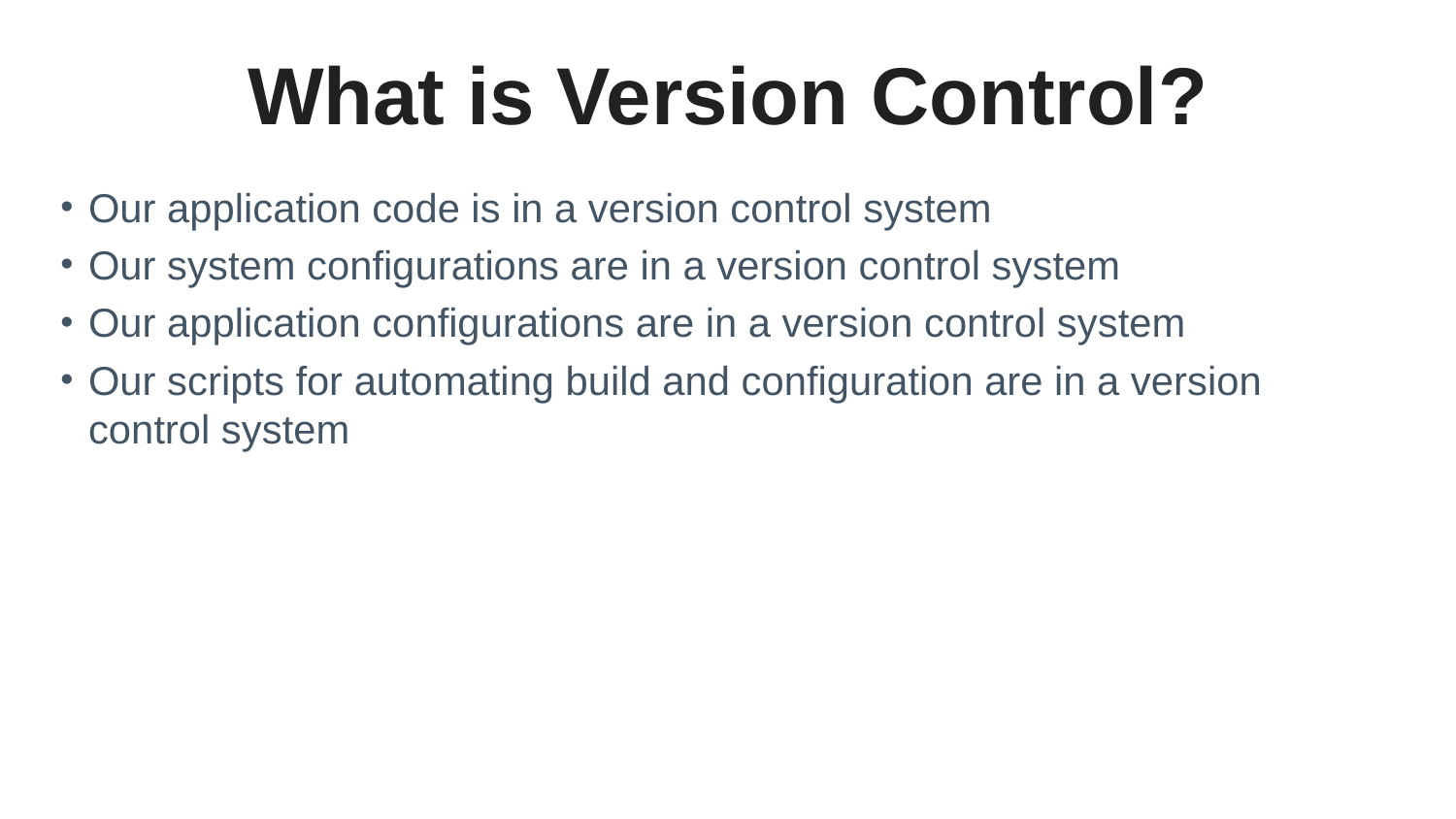

# What is Version Control?
Our application code is in a version control system
Our system configurations are in a version control system
Our application configurations are in a version control system
Our scripts for automating build and configuration are in a version control system